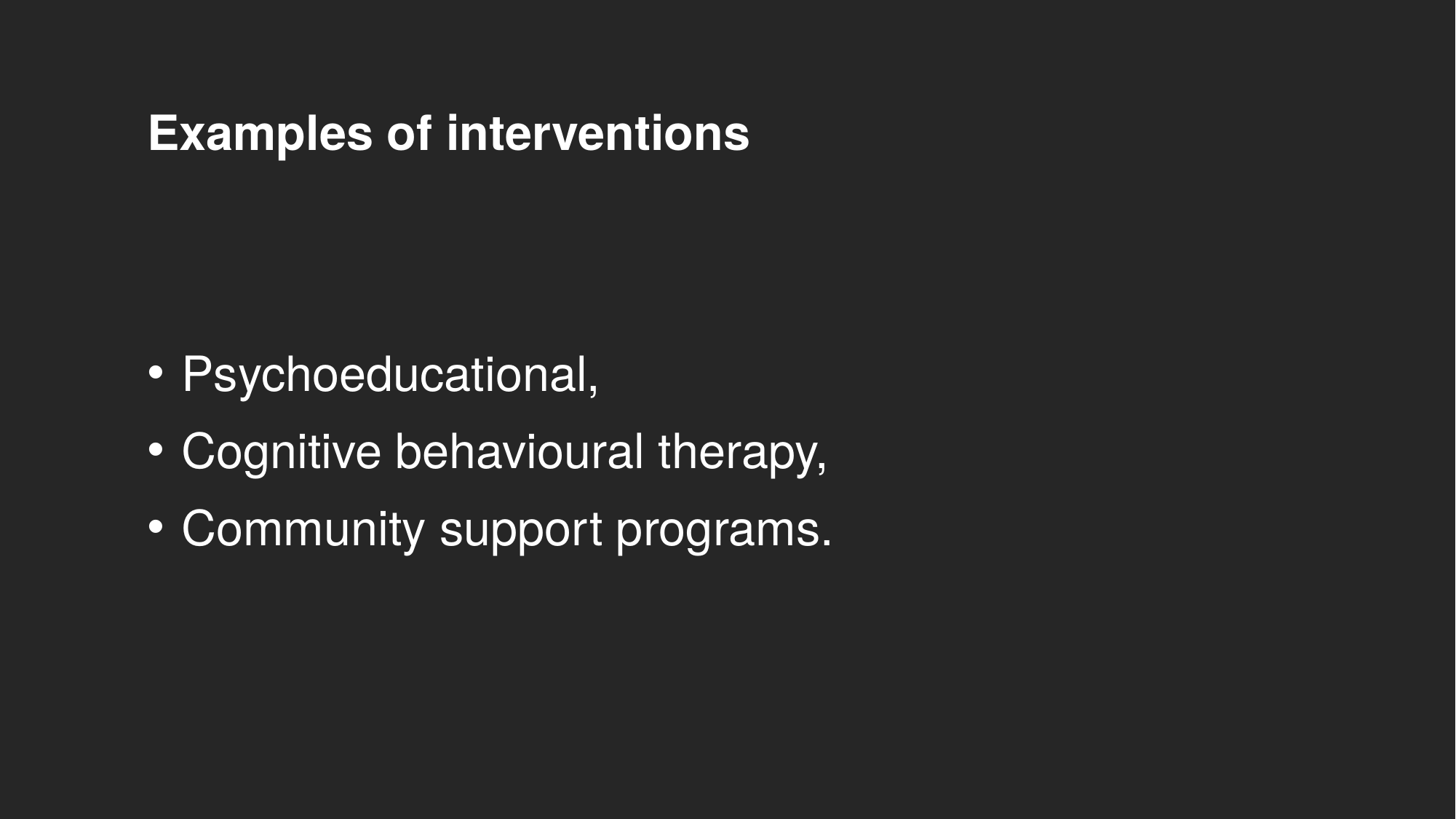

# Examples of interventions
Psychoeducational,
Cognitive behavioural therapy,
Community support programs.